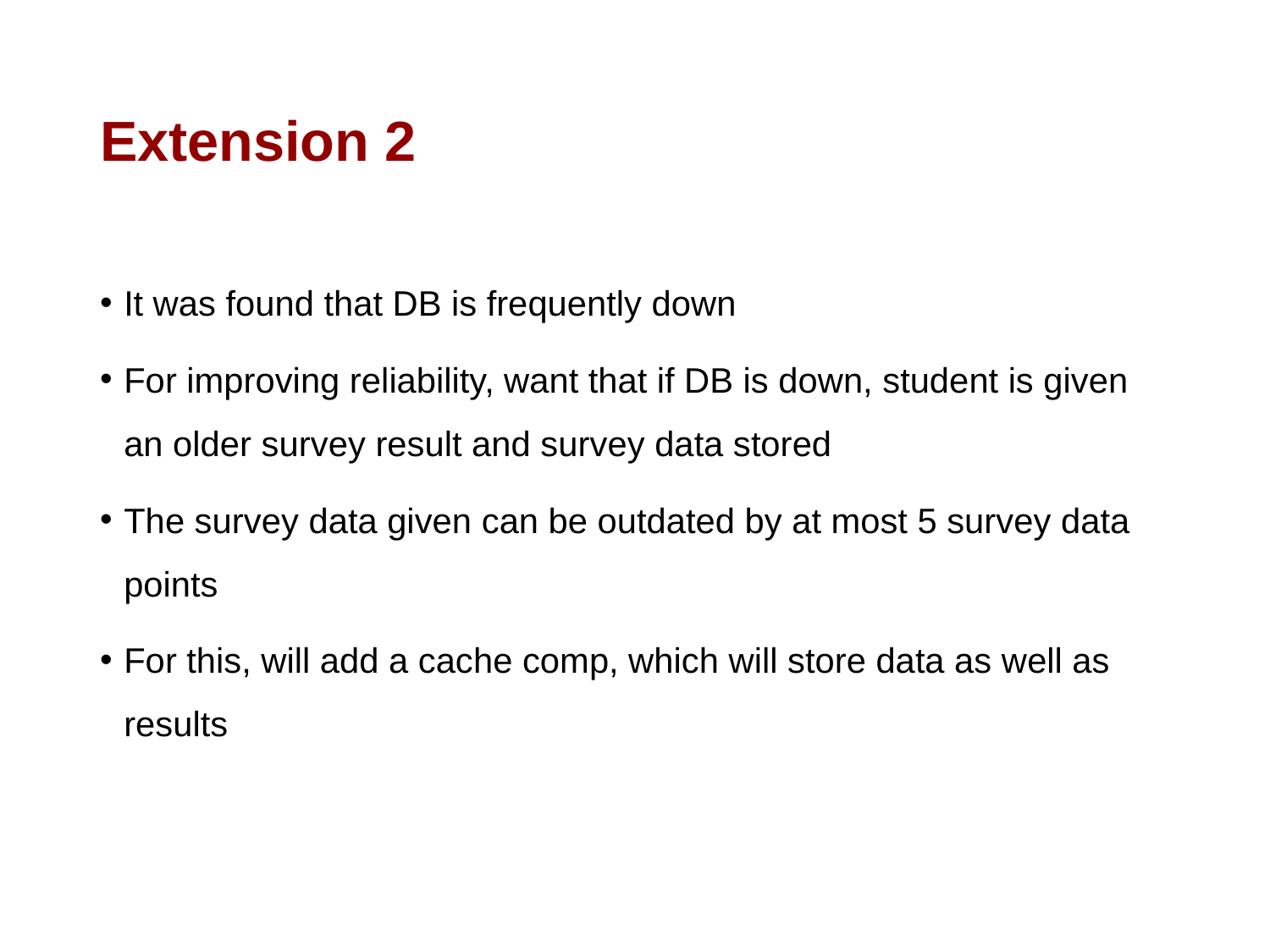

# Extension 2
It was found that DB is frequently down
For improving reliability, want that if DB is down, student is given an older survey result and survey data stored
The survey data given can be outdated by at most 5 survey data points
For this, will add a cache comp, which will store data as well as results